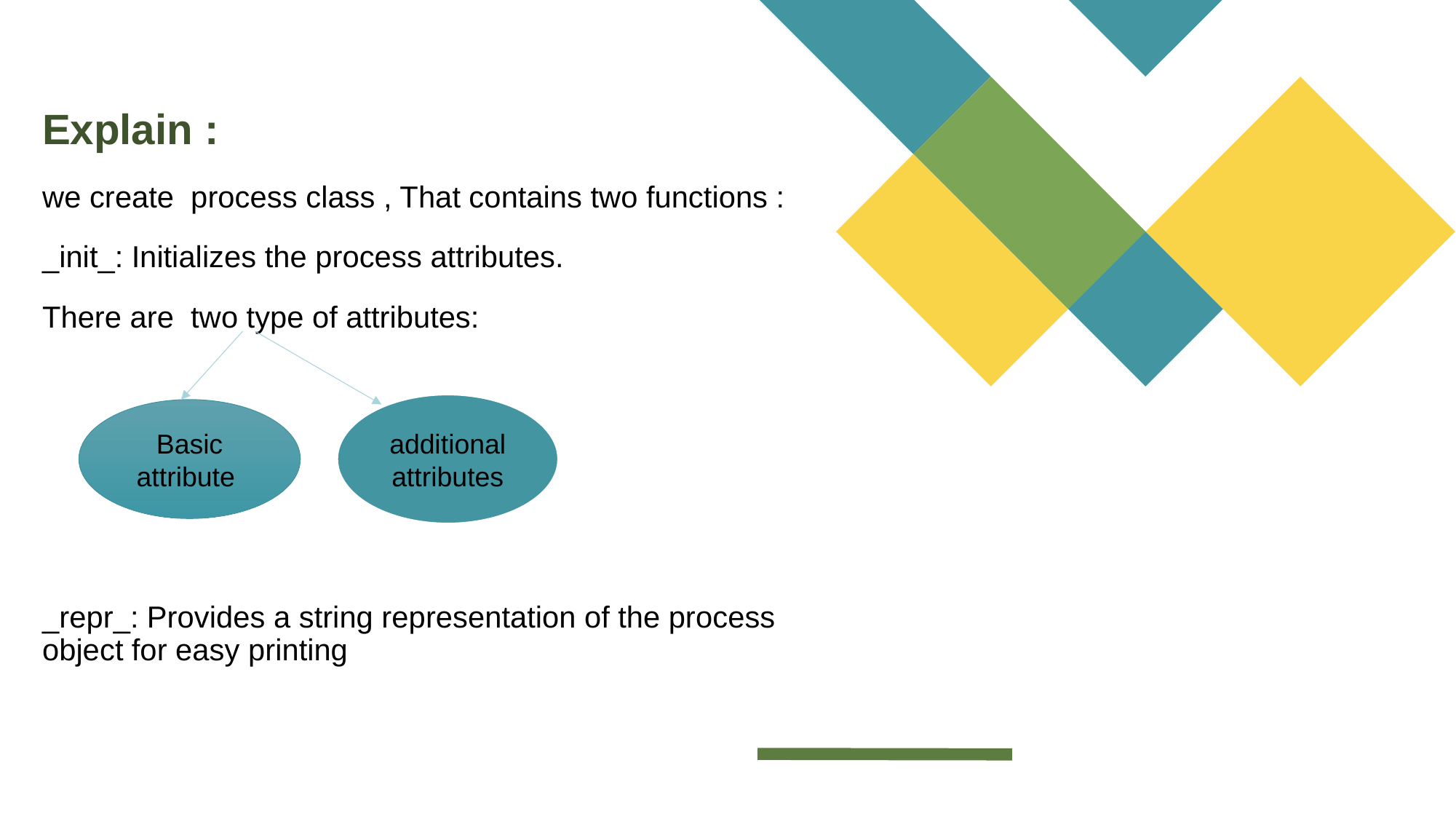

Explain :
we create  process class , That contains two functions :
_init_: Initializes the process attributes.
There are  two type of attributes:

_repr_: Provides a string representation of the process object for easy printing
additional attributes
Basic attribute